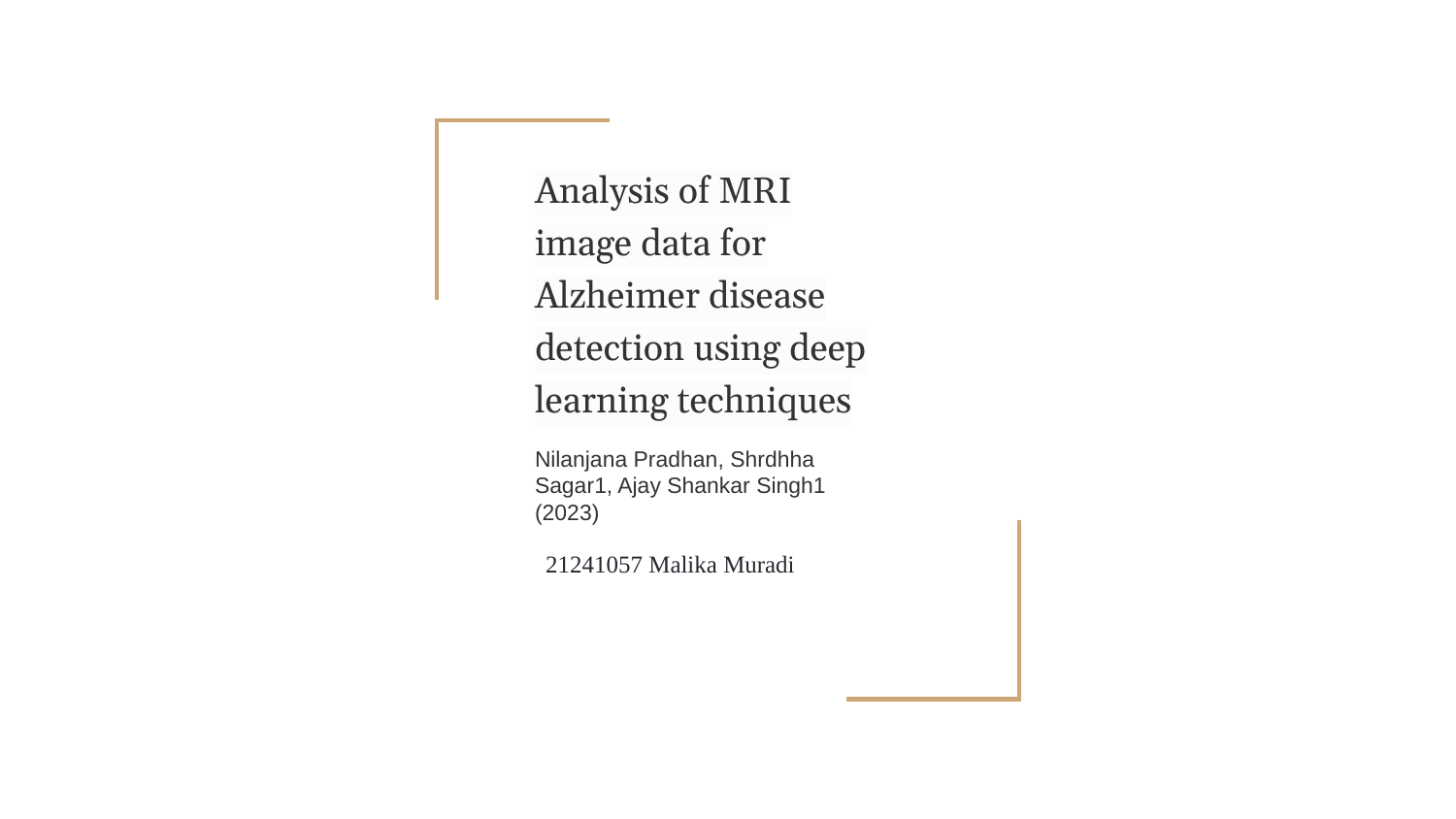

Analysis of MRI image data for Alzheimer disease detection using deep learning techniques
Nilanjana Pradhan, Shrdhha Sagar1, Ajay Shankar Singh1
(2023)

21241057 Malika Muradi